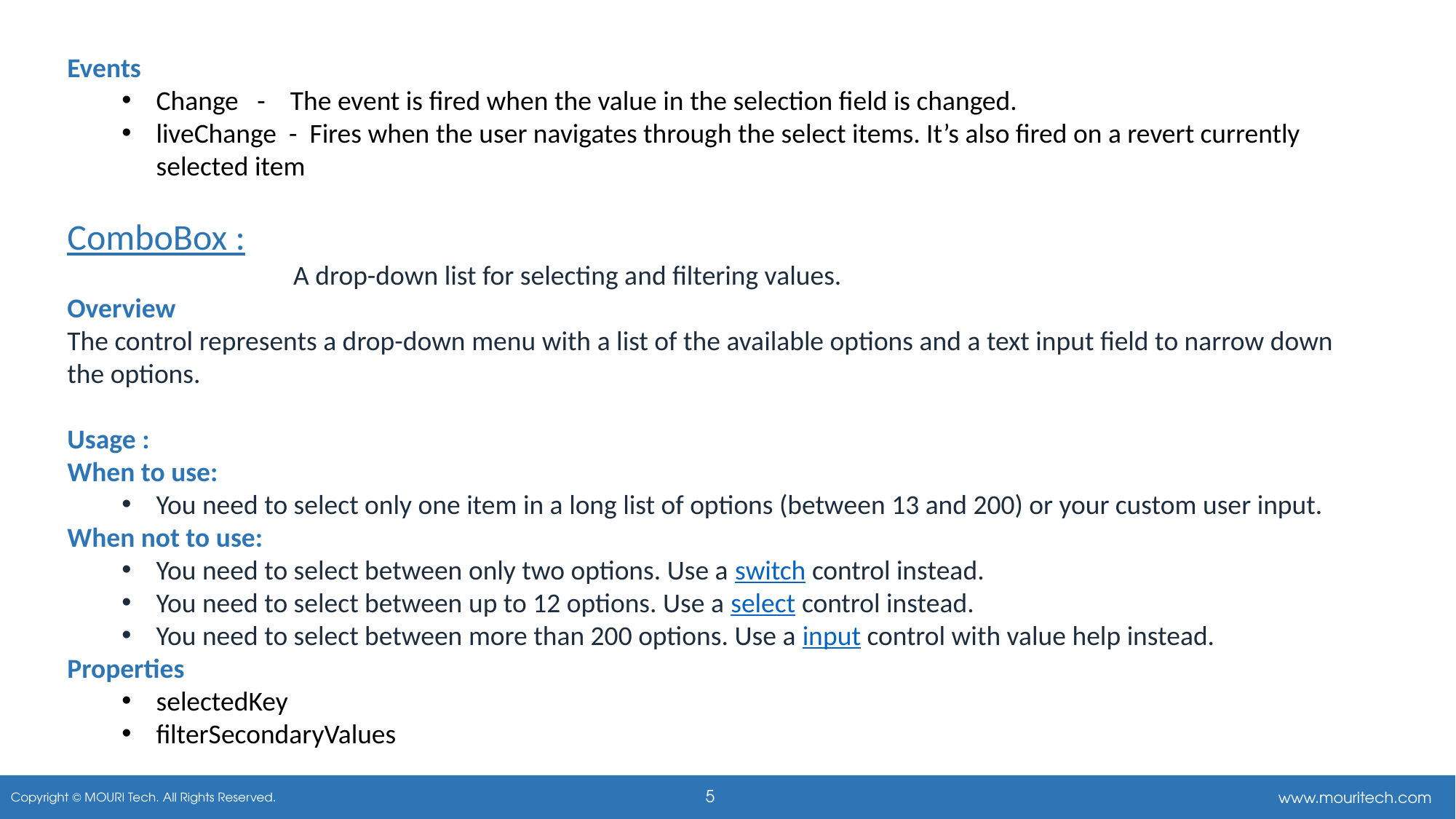

Events
Change   -    The event is fired when the value in the selection field is changed.
liveChange  -  Fires when the user navigates through the select items. It’s also fired on a revert currently selected item

ComboBox :
		 A drop-down list for selecting and filtering values.
Overview
The control represents a drop-down menu with a list of the available options and a text input field to narrow down the options.

Usage :
When to use:
You need to select only one item in a long list of options (between 13 and 200) or your custom user input.
When not to use:
You need to select between only two options. Use a switch control instead.
You need to select between up to 12 options. Use a select control instead.
You need to select between more than 200 options. Use a input control with value help instead.
Properties
selectedKey
filterSecondaryValues